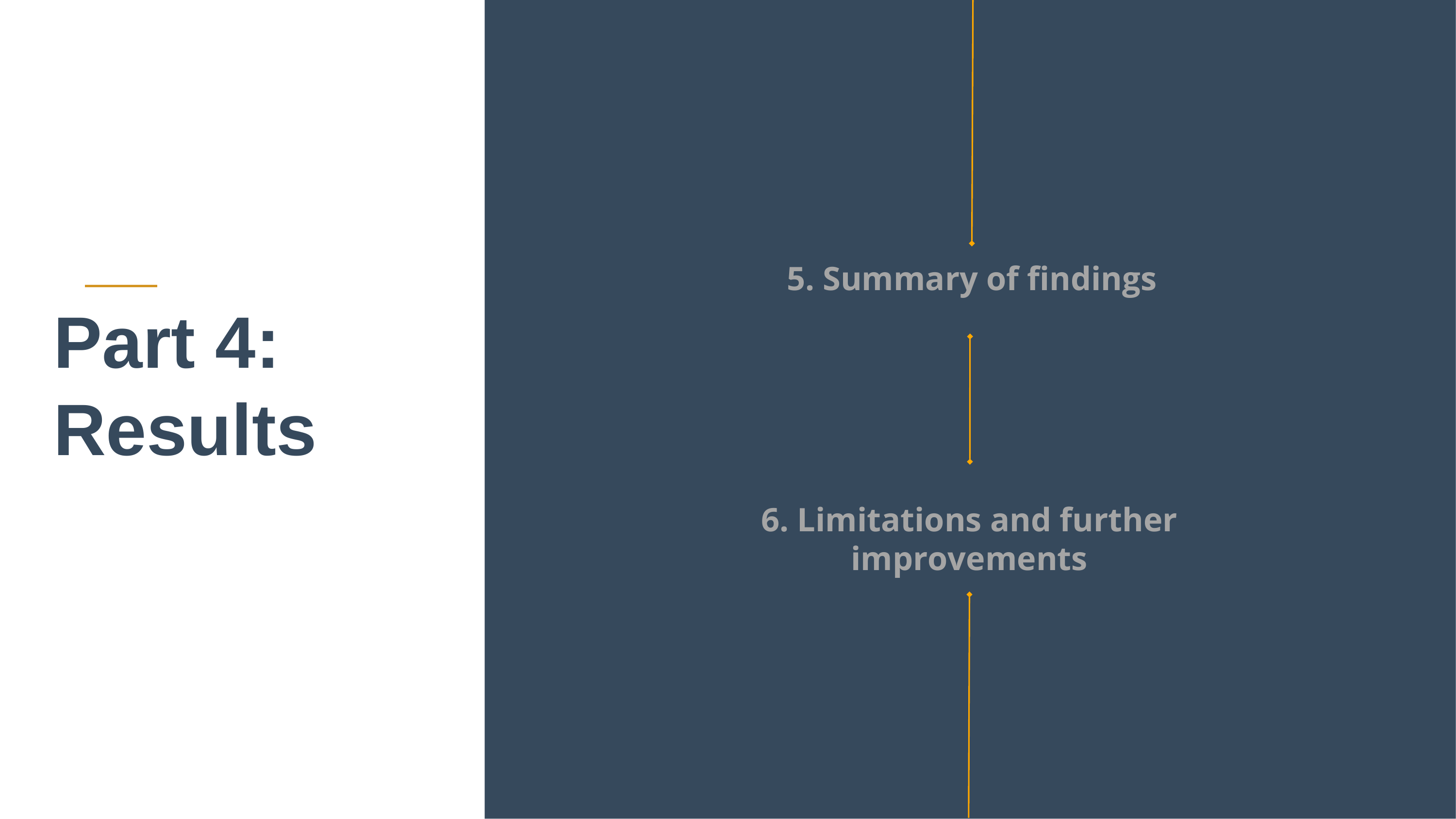

5. Summary of findings

# Part 4:
Results
6. Limitations and further improvements